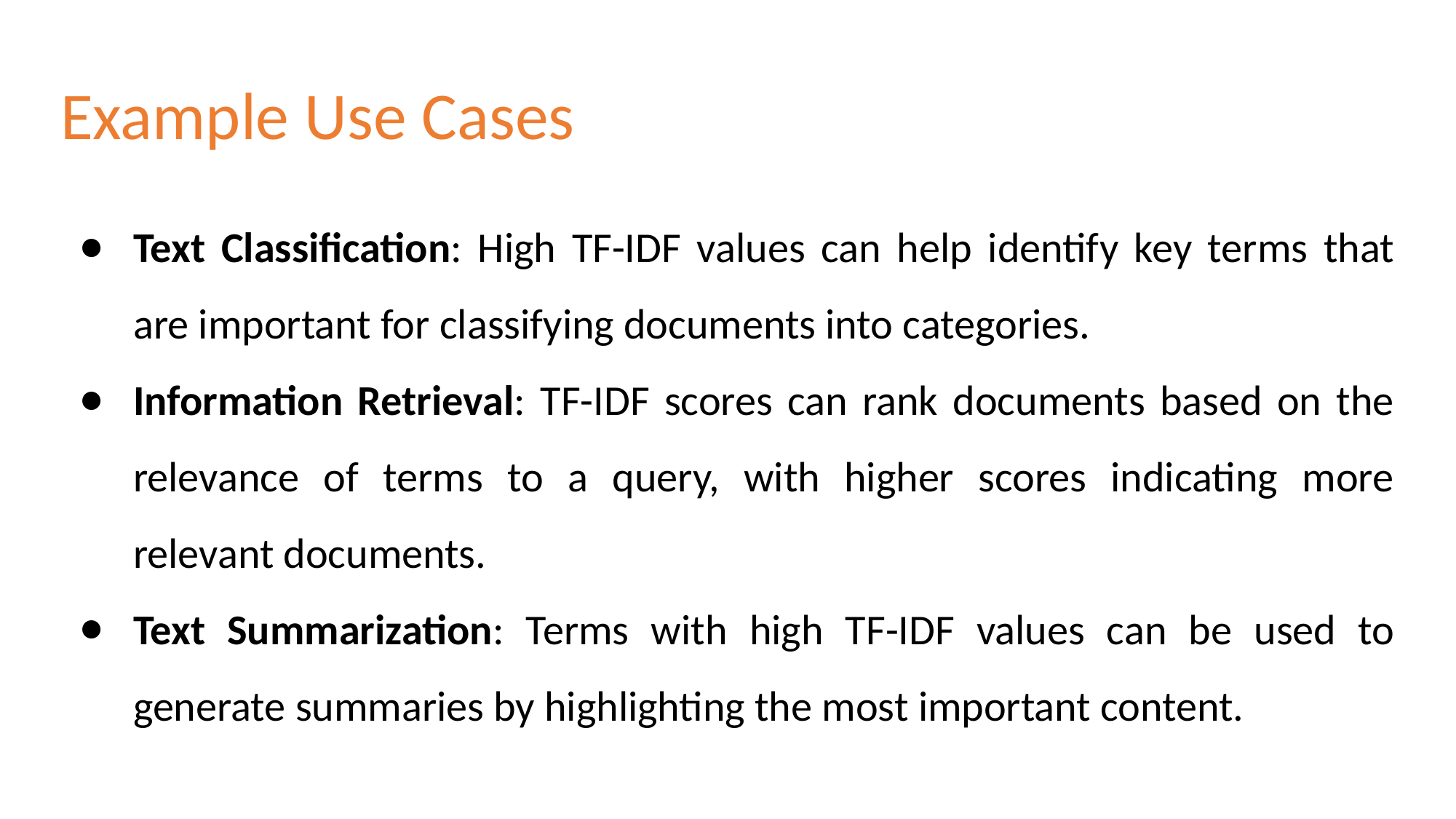

# Example Use Cases
Text Classification: High TF-IDF values can help identify key terms that are important for classifying documents into categories.
Information Retrieval: TF-IDF scores can rank documents based on the relevance of terms to a query, with higher scores indicating more relevant documents.
Text Summarization: Terms with high TF-IDF values can be used to generate summaries by highlighting the most important content.